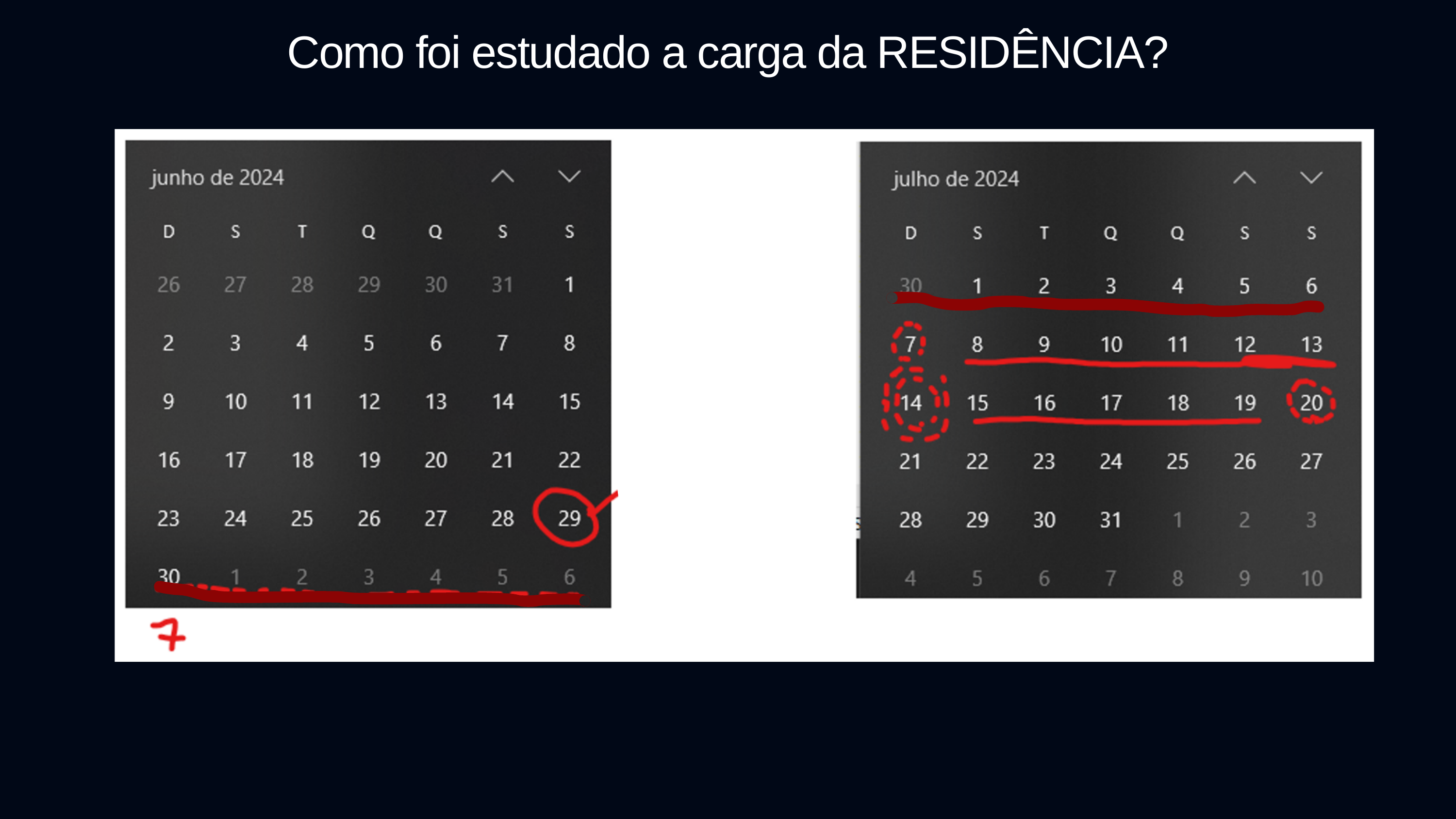

Como foi estudado a carga da RESIDÊNCIA?